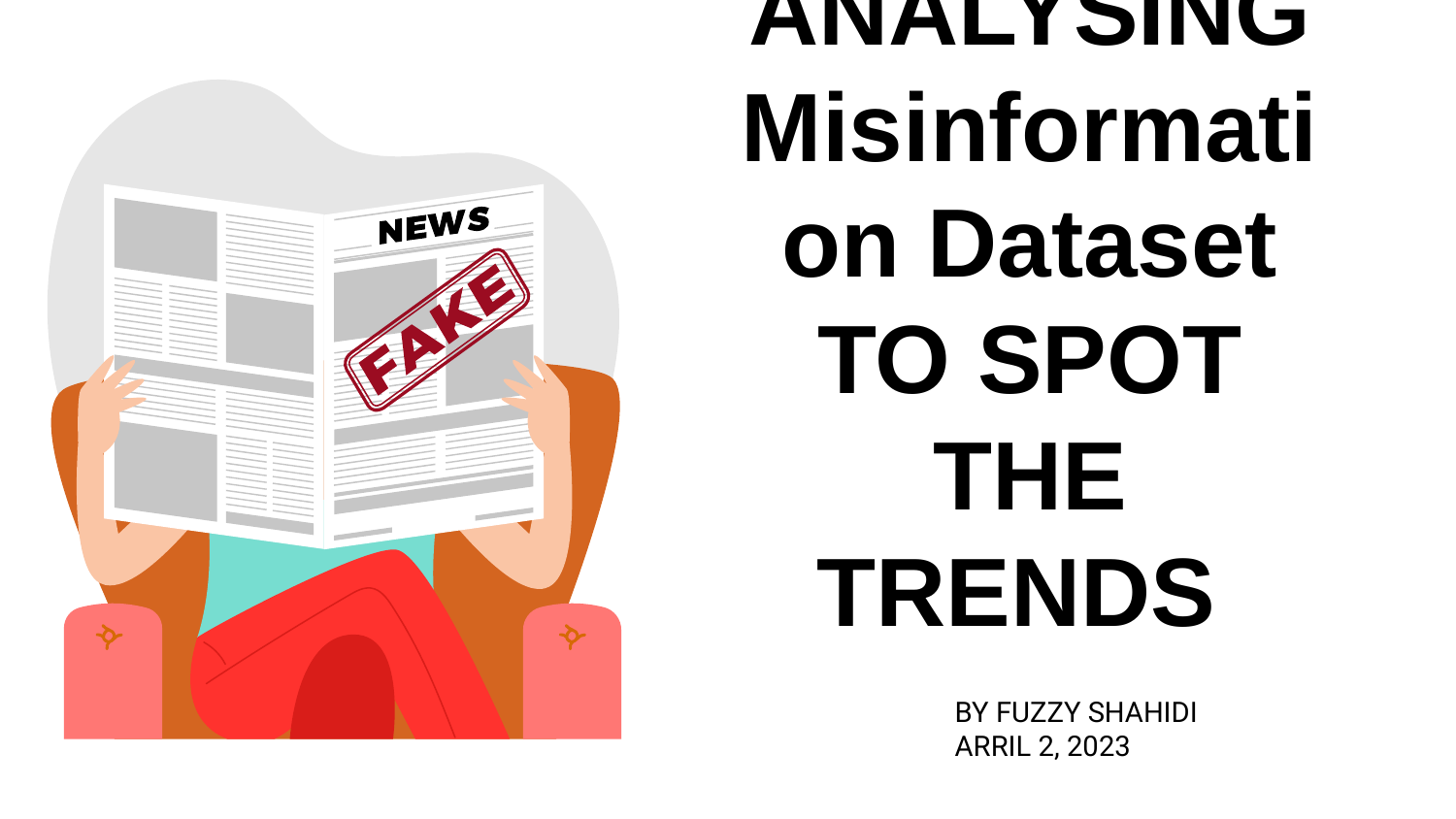

# ANALYSING Misinformation Dataset TO SPOT THE TRENDS

BY FUZZY SHAHIDI
ARRIL 2, 2023